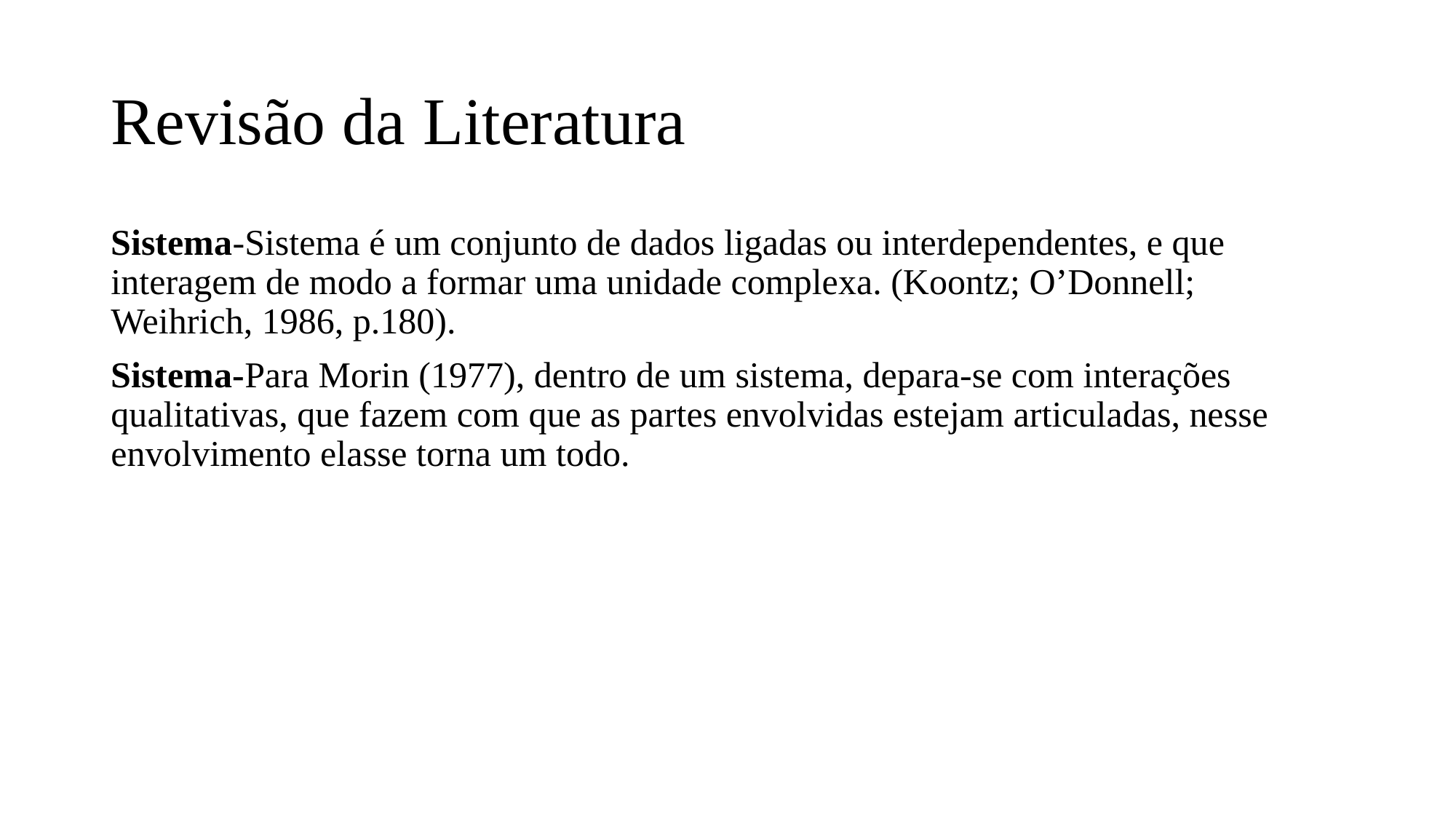

# Revisão da Literatura
Sistema-Sistema é um conjunto de dados ligadas ou interdependentes, e que interagem de modo a formar uma unidade complexa. (Koontz; O’Donnell; Weihrich, 1986, p.180).
Sistema-Para Morin (1977), dentro de um sistema, depara-se com interações qualitativas, que fazem com que as partes envolvidas estejam articuladas, nesse envolvimento elasse torna um todo.